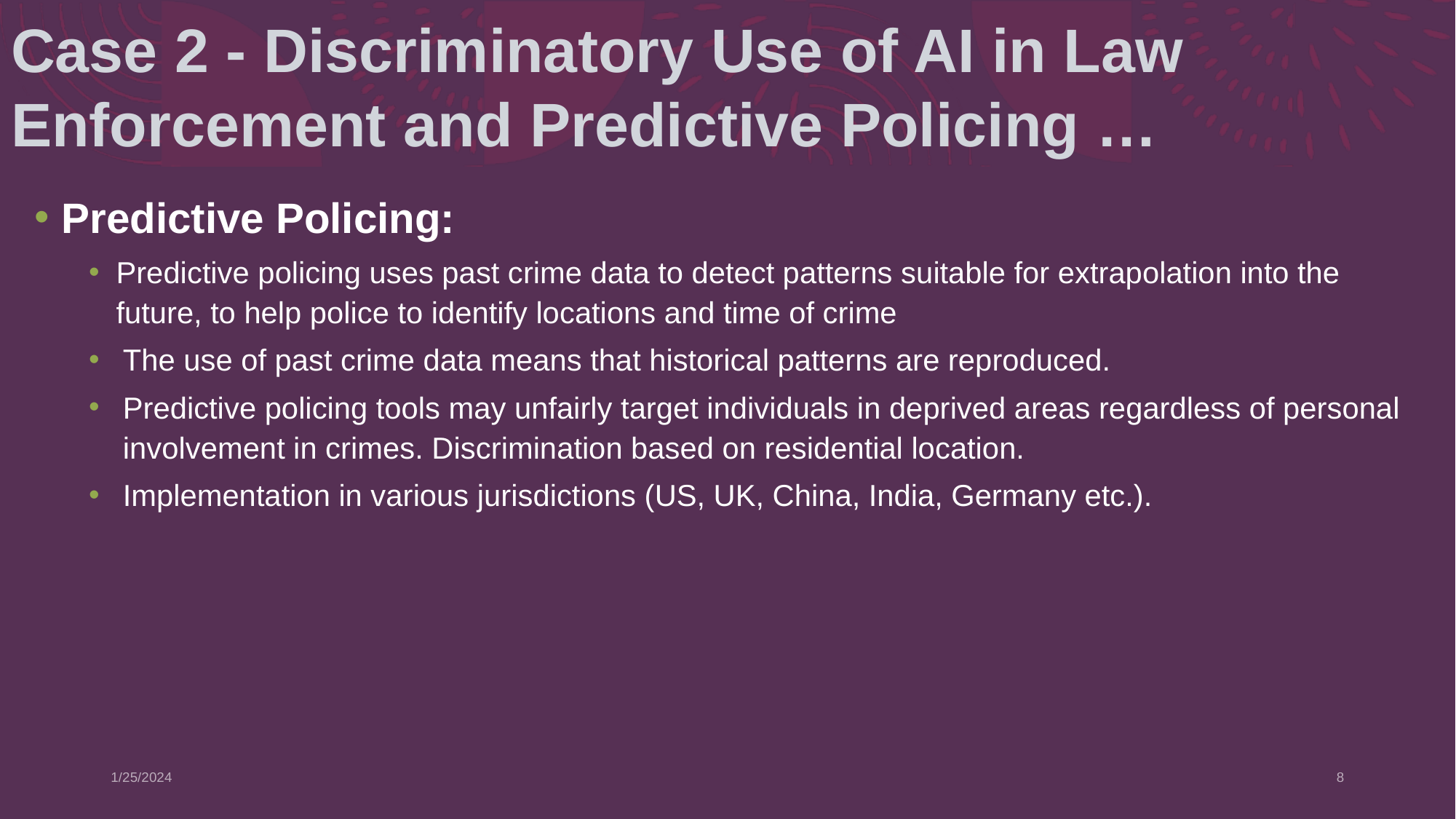

# Case 2 - Discriminatory Use of AI in Law Enforcement and Predictive Policing …
Predictive Policing:
Predictive policing uses past crime data to detect patterns suitable for extrapolation into the future, to help police to identify locations and time of crime
The use of past crime data means that historical patterns are reproduced.
Predictive policing tools may unfairly target individuals in deprived areas regardless of personal involvement in crimes. Discrimination based on residential location.
Implementation in various jurisdictions (US, UK, China, India, Germany etc.).

1/25/2024
8